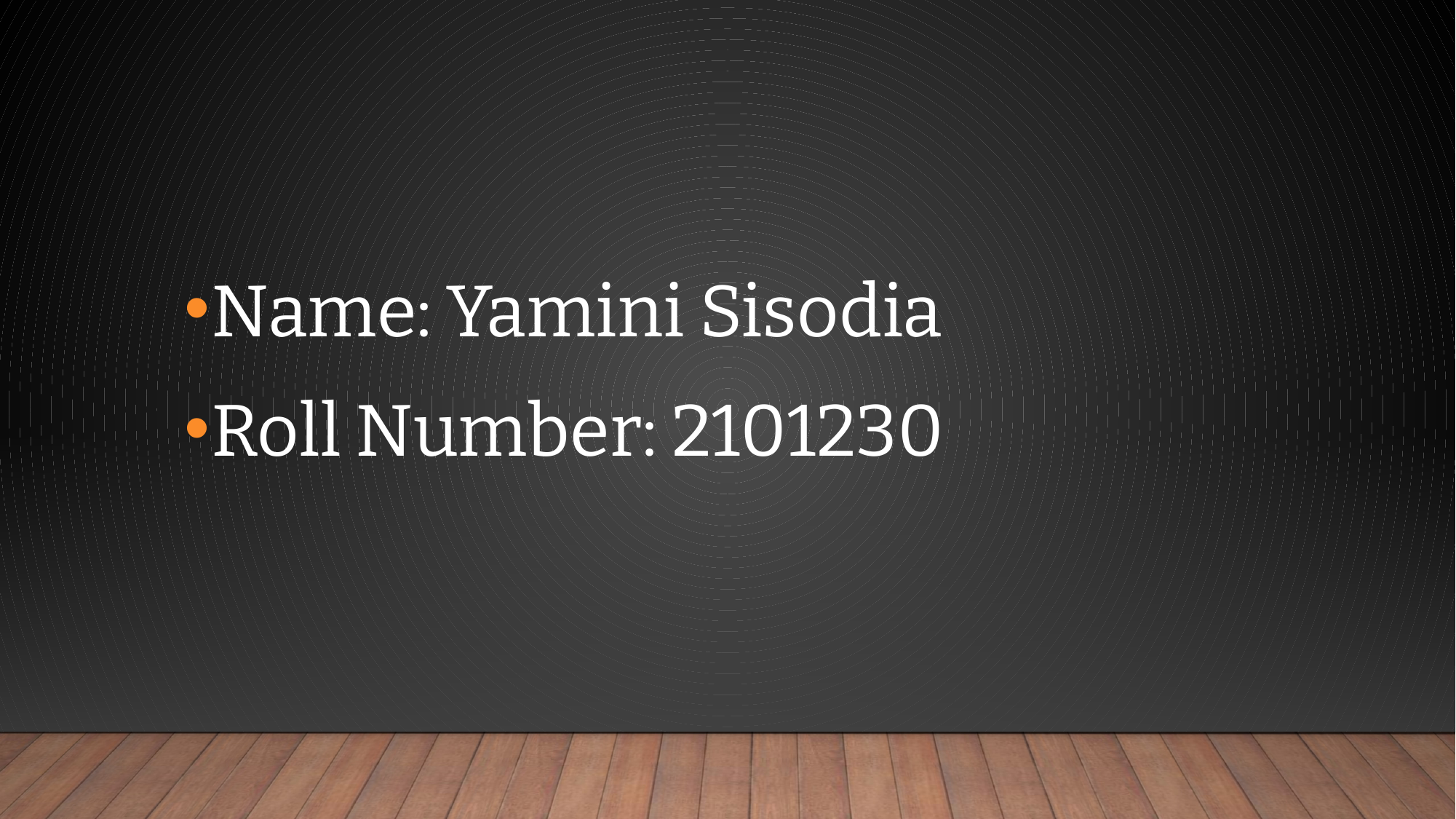

#
Name: Yamini Sisodia
Roll Number: 2101230